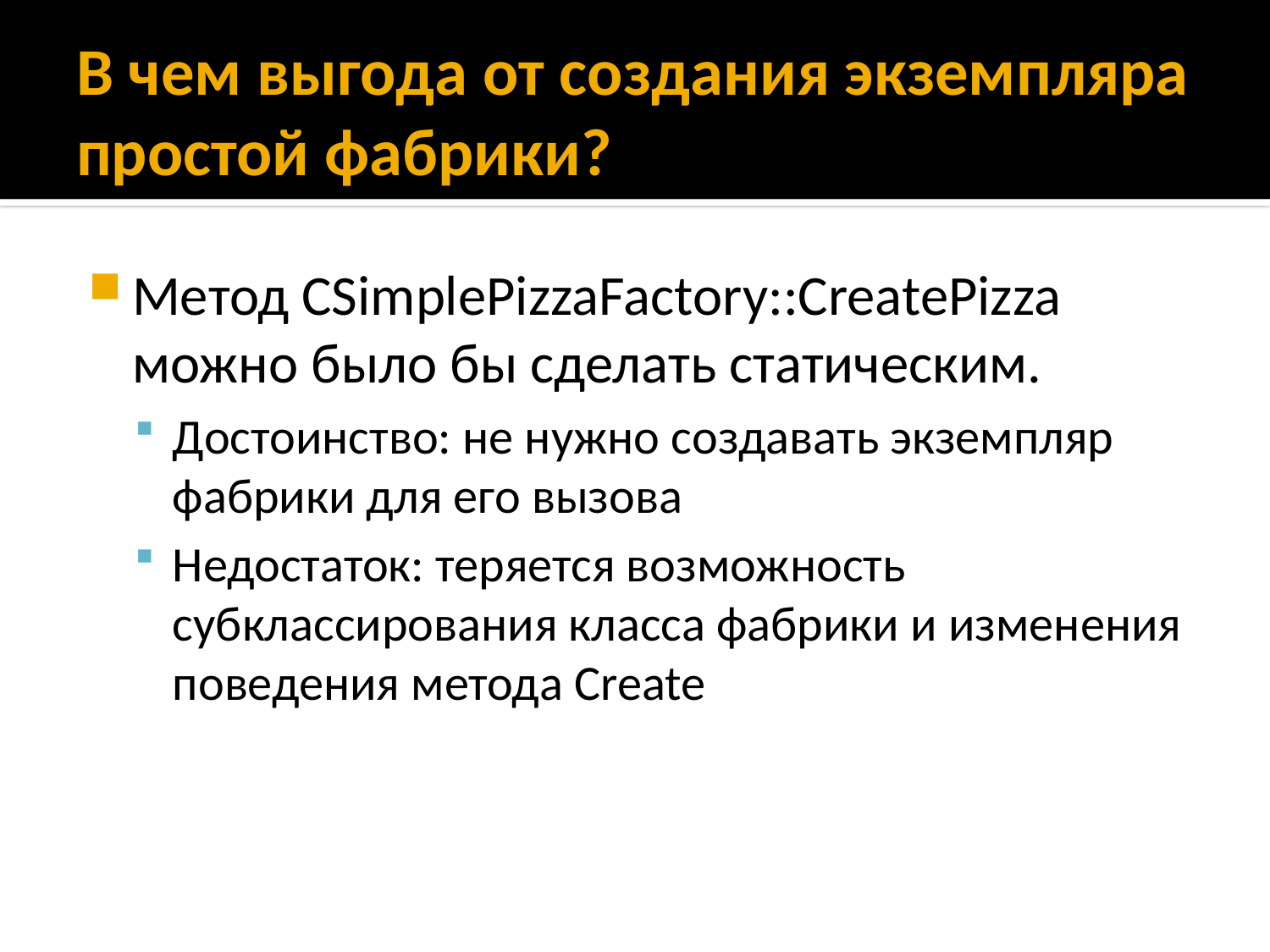

# В чем выгода от создания экземпляра простой фабрики?
Метод CSimplePizzaFactory::CreatePizza можно было бы сделать статическим.
Достоинство: не нужно создавать экземпляр фабрики для его вызова
Недостаток: теряется возможность субклассирования класса фабрики и изменения поведения метода Create